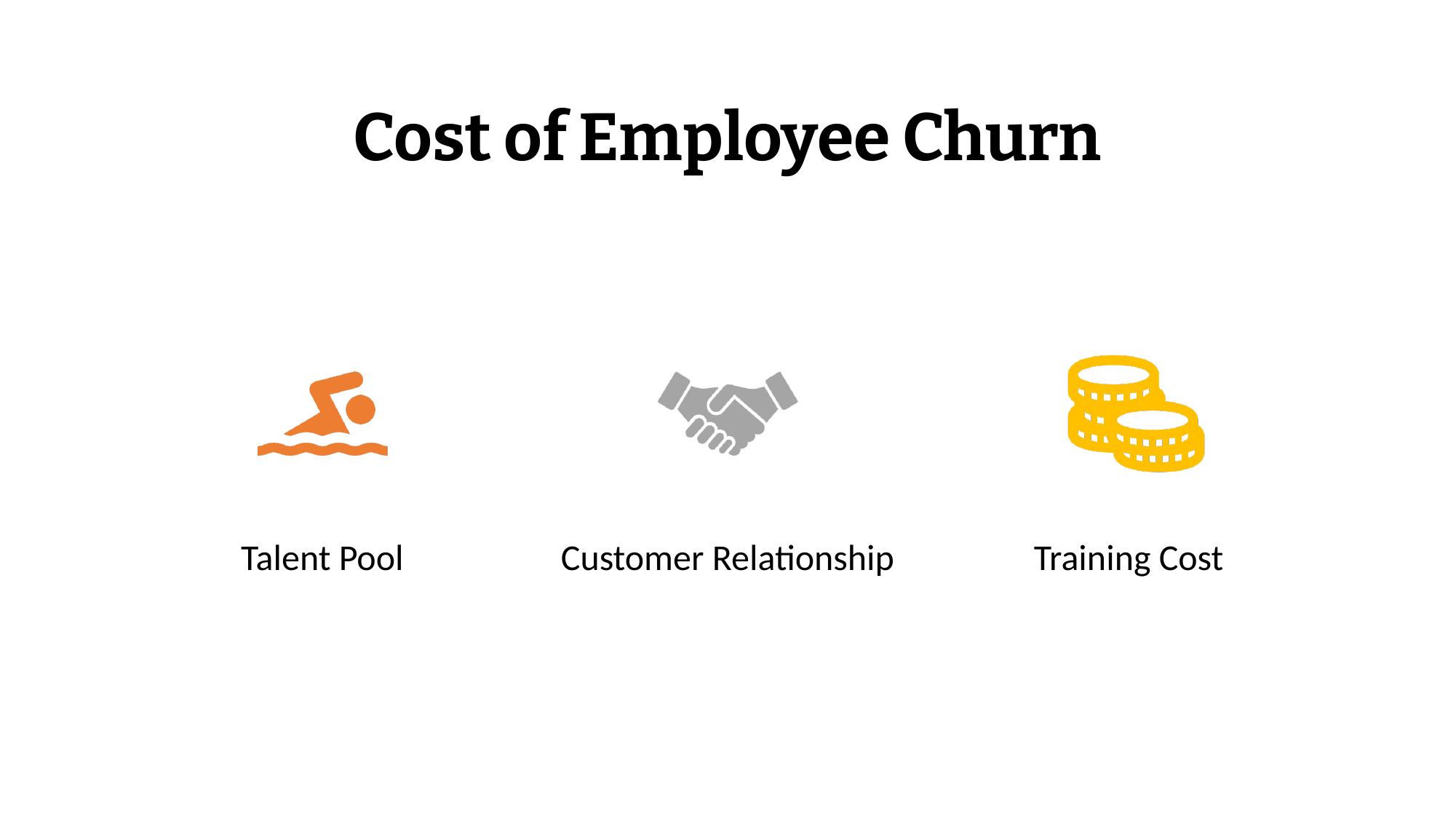

# Cost of Employee Churn

Talent Pool

Customer Relationship

Training Cost